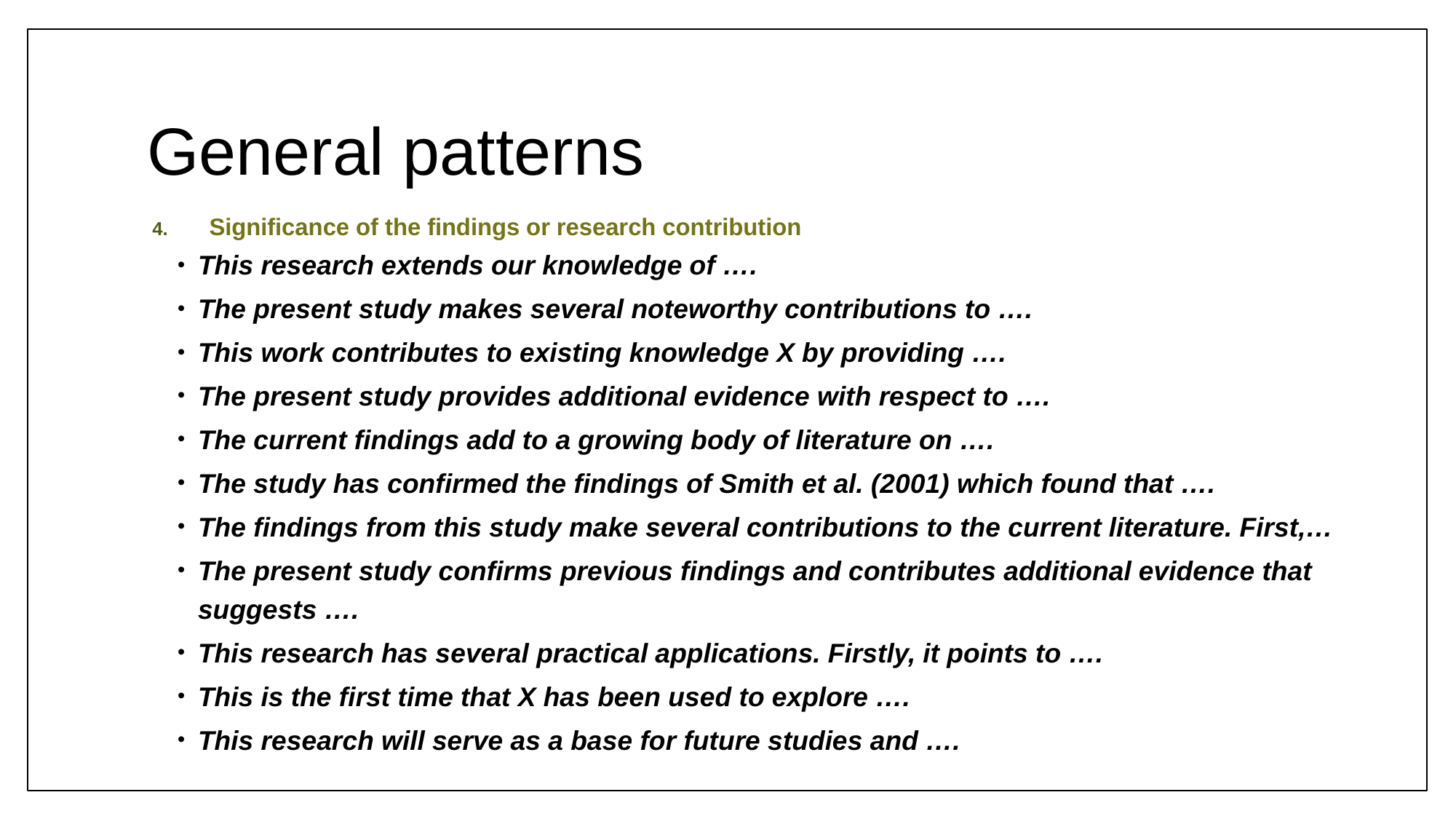

# General patterns
Significance of the findings or research contribution
This research extends our knowledge of ….
The present study makes several noteworthy contributions to ….
This work contributes to existing knowledge X by providing ….
The present study provides additional evidence with respect to ….
The current findings add to a growing body of literature on ….
The study has confirmed the findings of Smith et al. (2001) which found that ….
The findings from this study make several contributions to the current literature. First,…
The present study confirms previous findings and contributes additional evidence that suggests ….
This research has several practical applications. Firstly, it points to ….
This is the first time that X has been used to explore ….
This research will serve as a base for future studies and ….